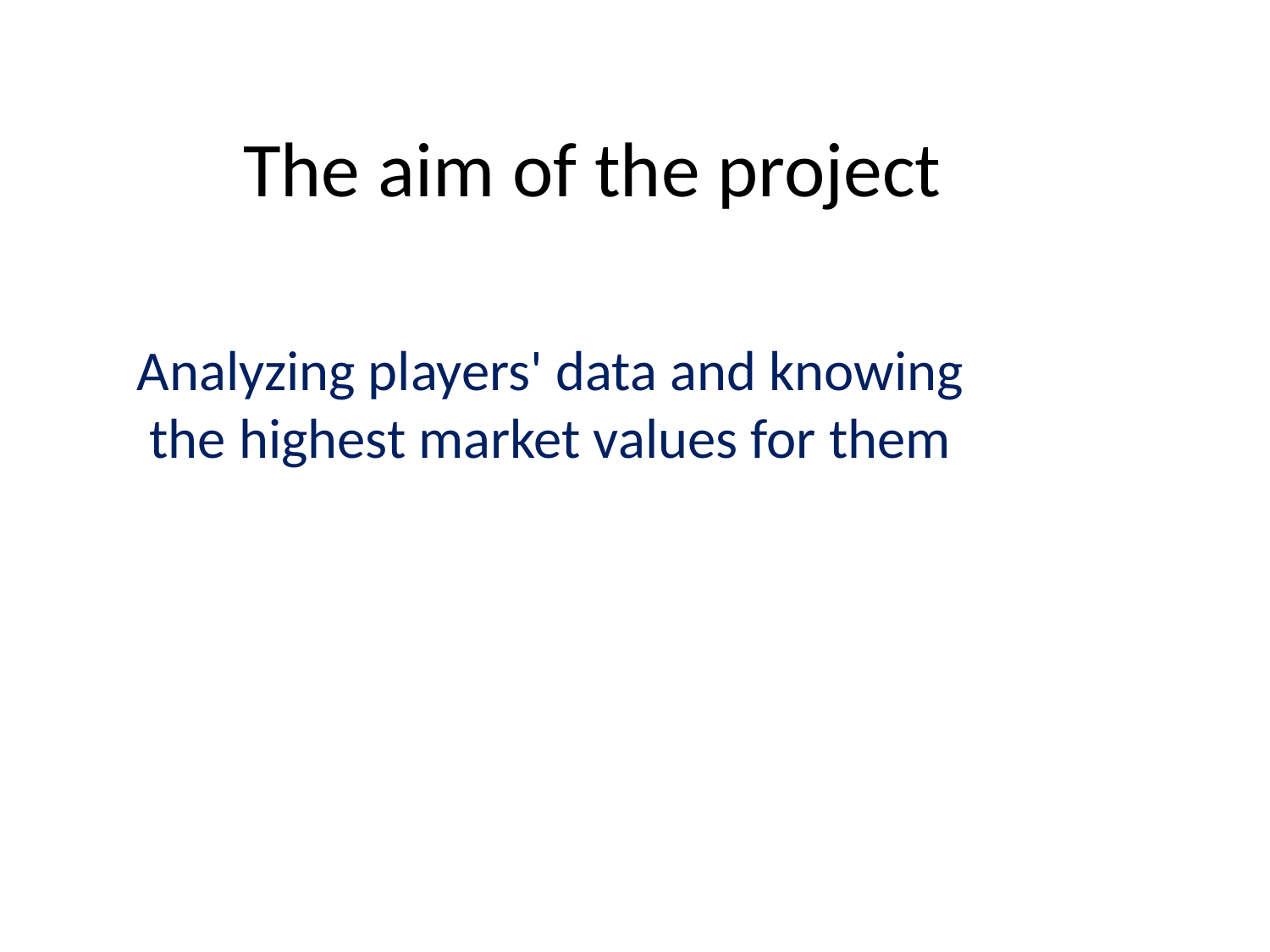

# The aim of the project
Analyzing players' data and knowing the highest market values for them